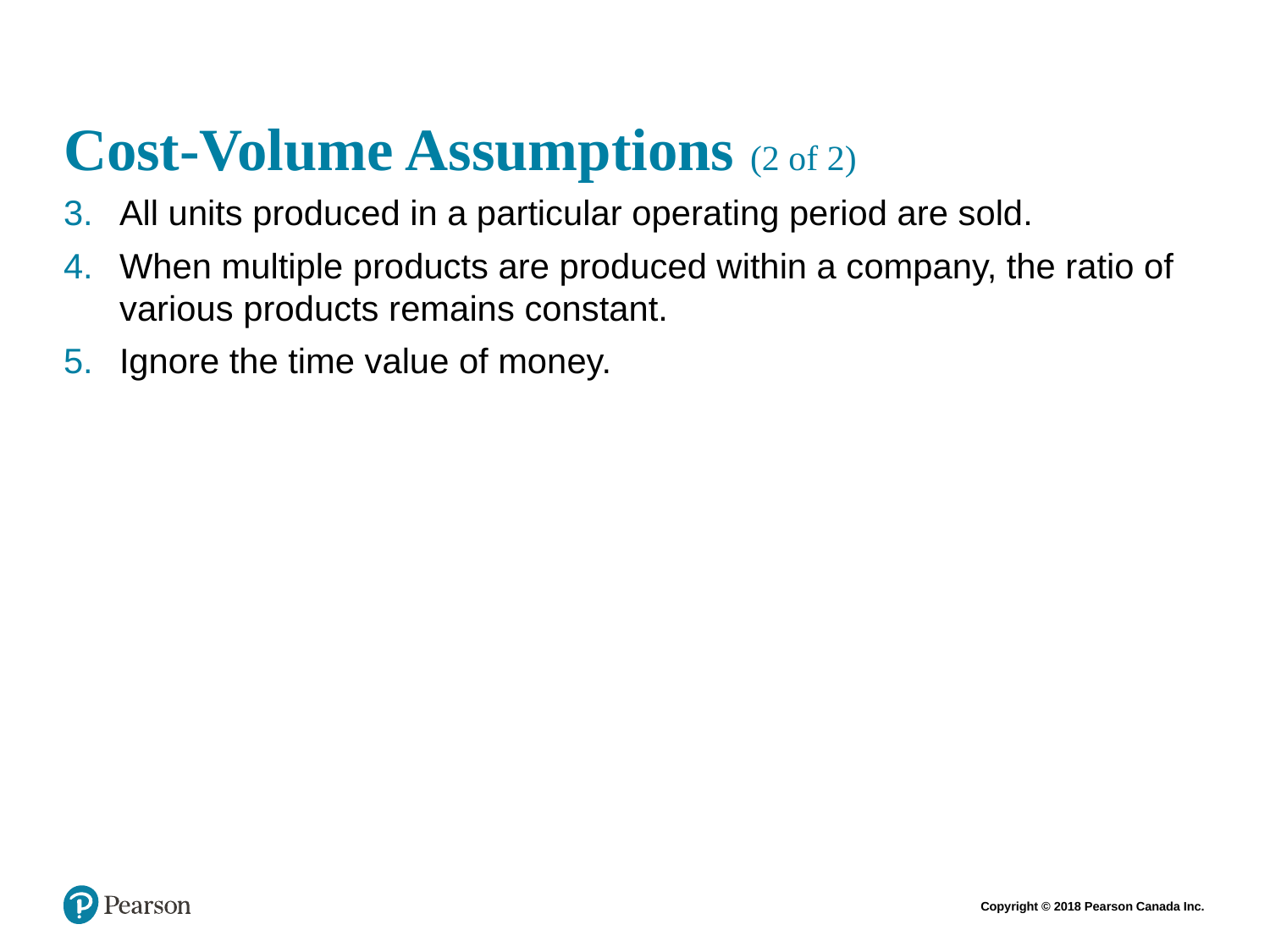

# Cost-Volume Assumptions (2 of 2)
All units produced in a particular operating period are sold.
When multiple products are produced within a company, the ratio of various products remains constant.
Ignore the time value of money.